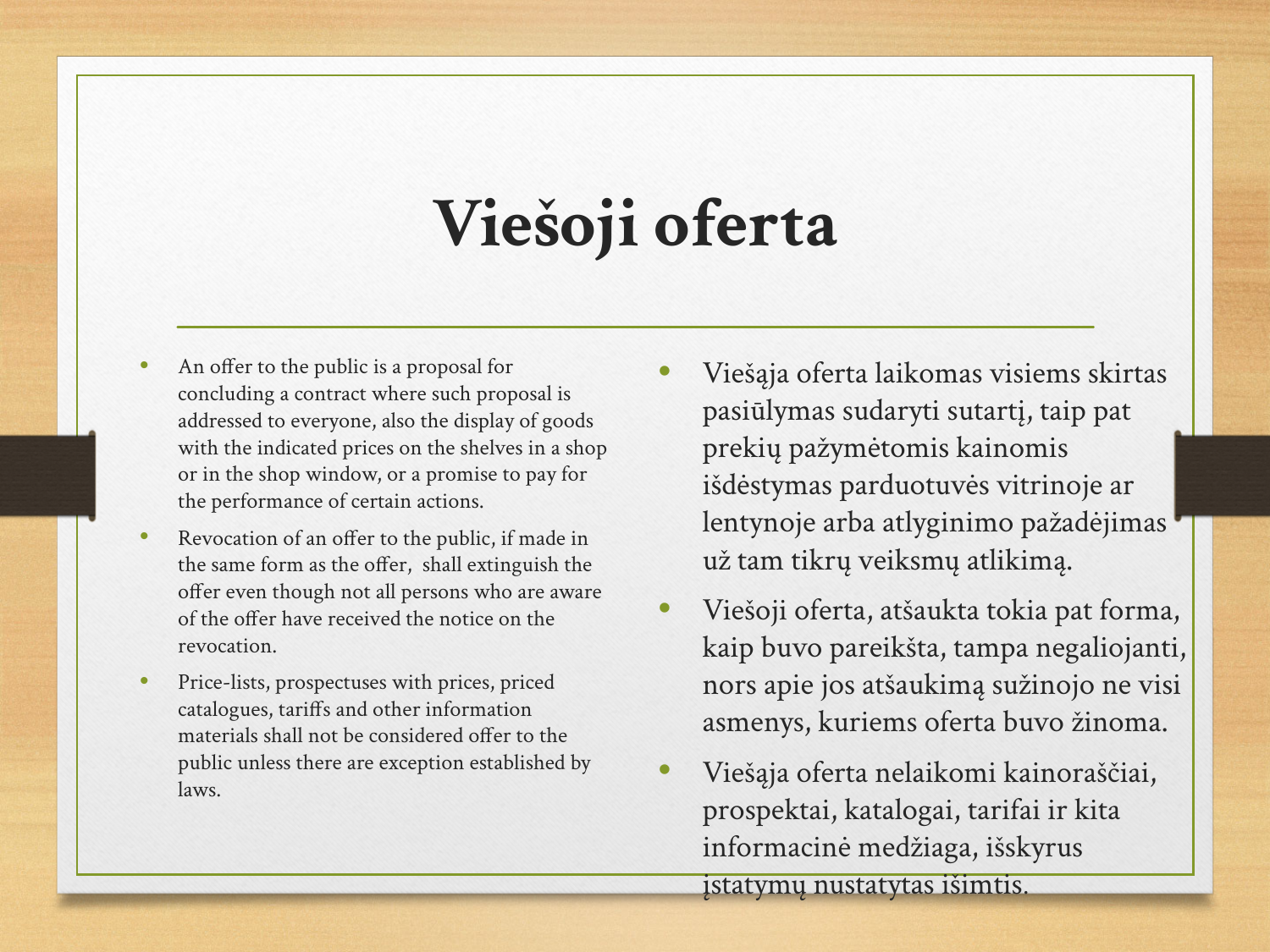

# Viešoji oferta
An offer to the public is a proposal for concluding a contract where such proposal is addressed to everyone, also the display of goods with the indicated prices on the shelves in a shop or in the shop window, or a promise to pay for the performance of certain actions.
Revocation of an offer to the public, if made in the same form as the offer,  shall extinguish the offer even though not all persons who are aware of the offer have received the notice on the revocation.
Price-lists, prospectuses with prices, priced catalogues, tariffs and other information materials shall not be considered offer to the public unless there are exception established by laws.

Viešąja oferta laikomas visiems skirtas pasiūlymas sudaryti sutartį, taip pat prekių pažymėtomis kainomis išdėstymas parduotuvės vitrinoje ar lentynoje arba atlyginimo pažadėjimas už tam tikrų veiksmų atlikimą.
Viešoji oferta, atšaukta tokia pat forma, kaip buvo pareikšta, tampa negaliojanti, nors apie jos atšaukimą sužinojo ne visi asmenys, kuriems oferta buvo žinoma.
Viešąja oferta nelaikomi kainoraščiai, prospektai, katalogai, tarifai ir kita informacinė medžiaga, išskyrus įstatymų nustatytas išimtis.